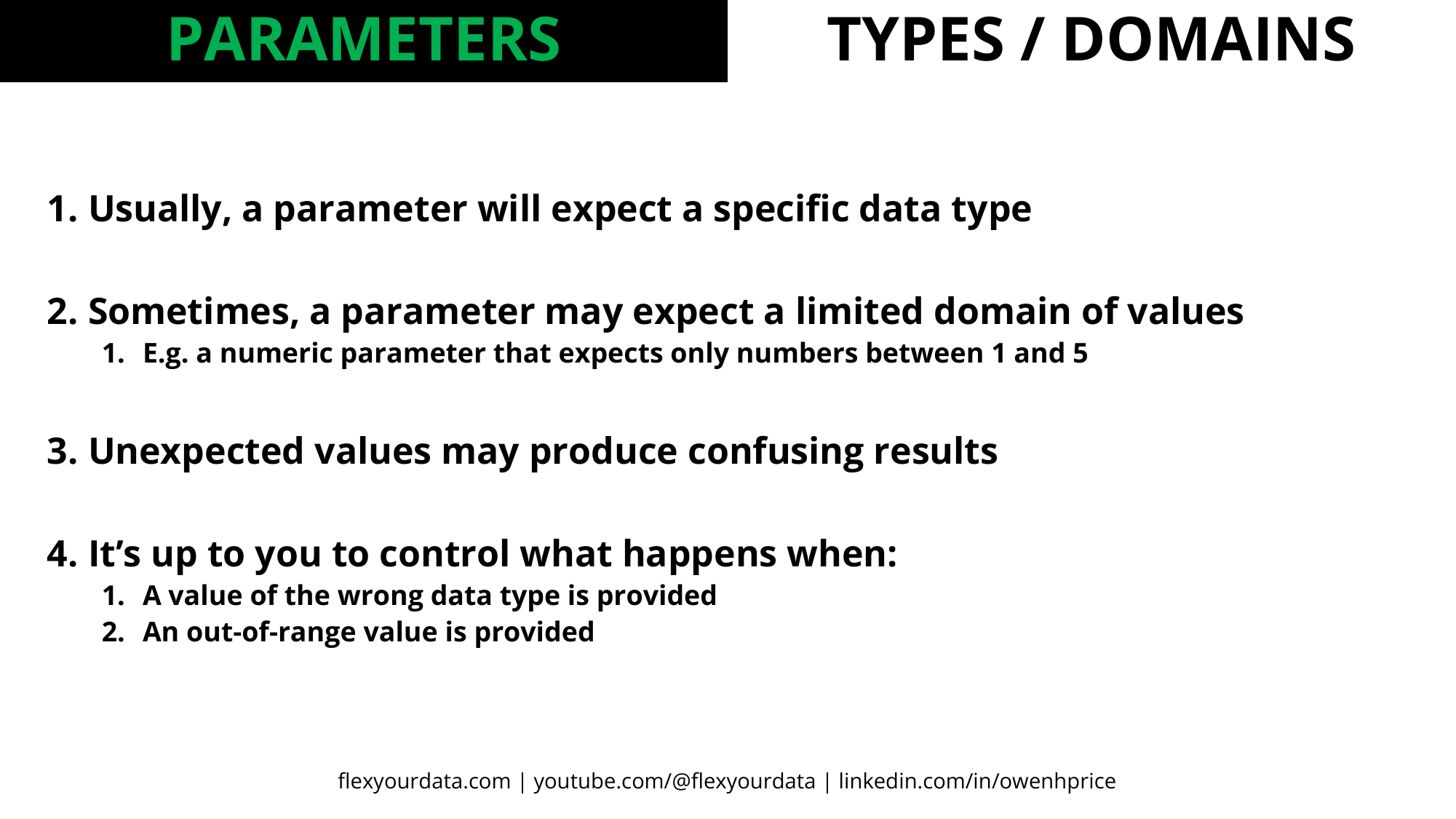

PARAMETERS
TYPES / DOMAINS
Usually, a parameter will expect a specific data type
Sometimes, a parameter may expect a limited domain of values
E.g. a numeric parameter that expects only numbers between 1 and 5
Unexpected values may produce confusing results
It’s up to you to control what happens when:
A value of the wrong data type is provided
An out-of-range value is provided